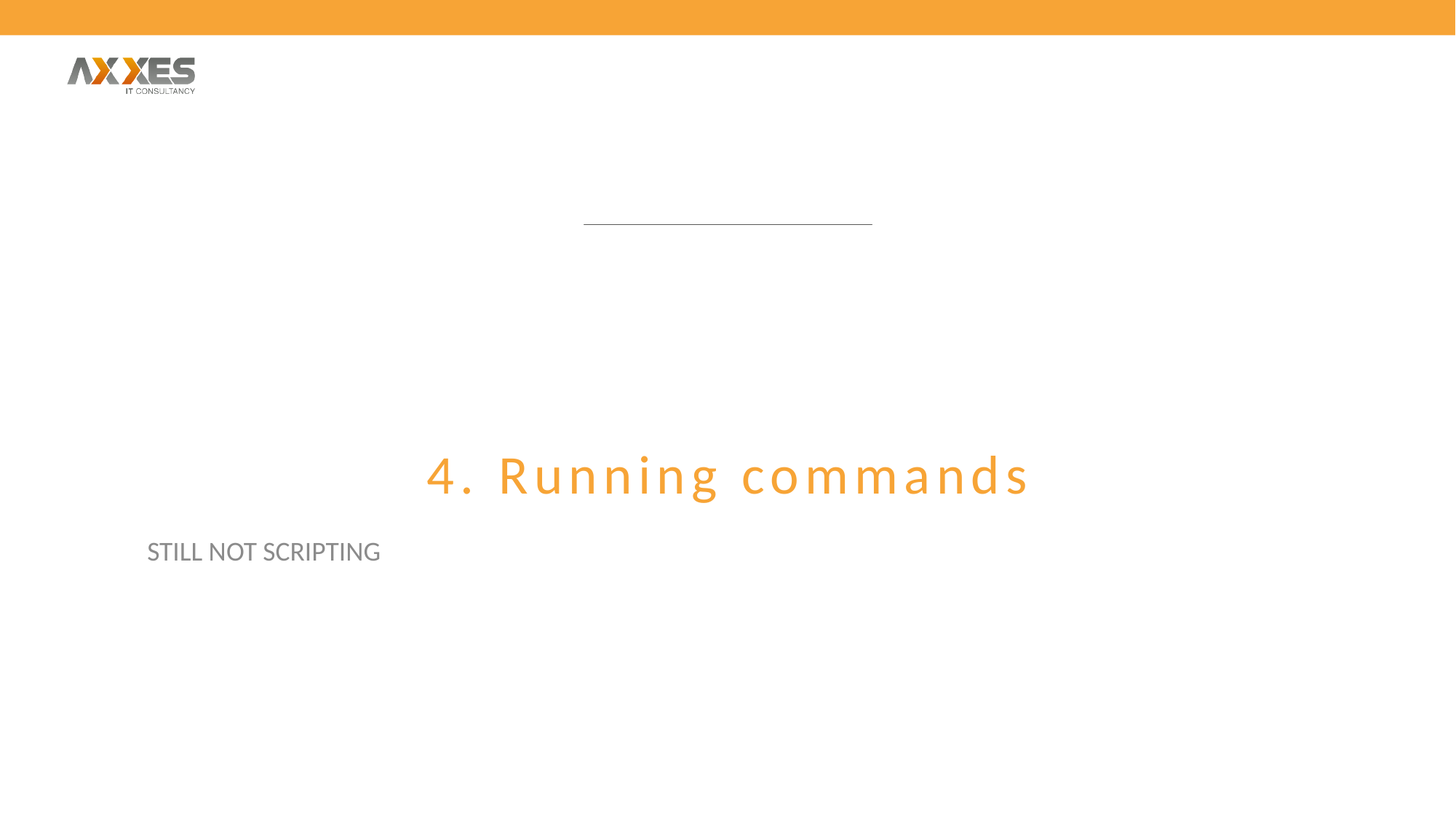

# 4. Running commands
Still not scripting